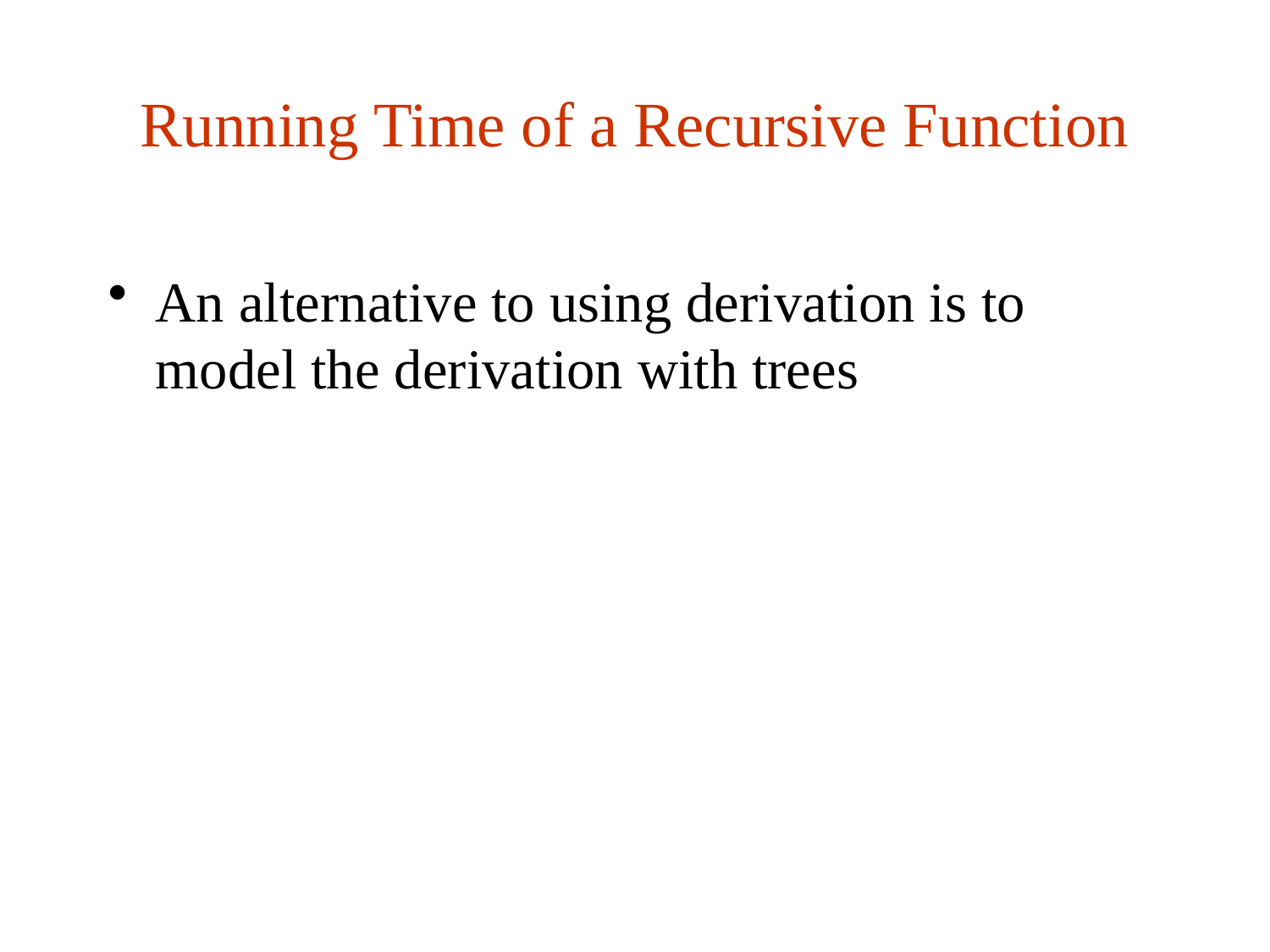

# Running Time of a Recursive Function

An alternative to using derivation is to model the derivation with trees